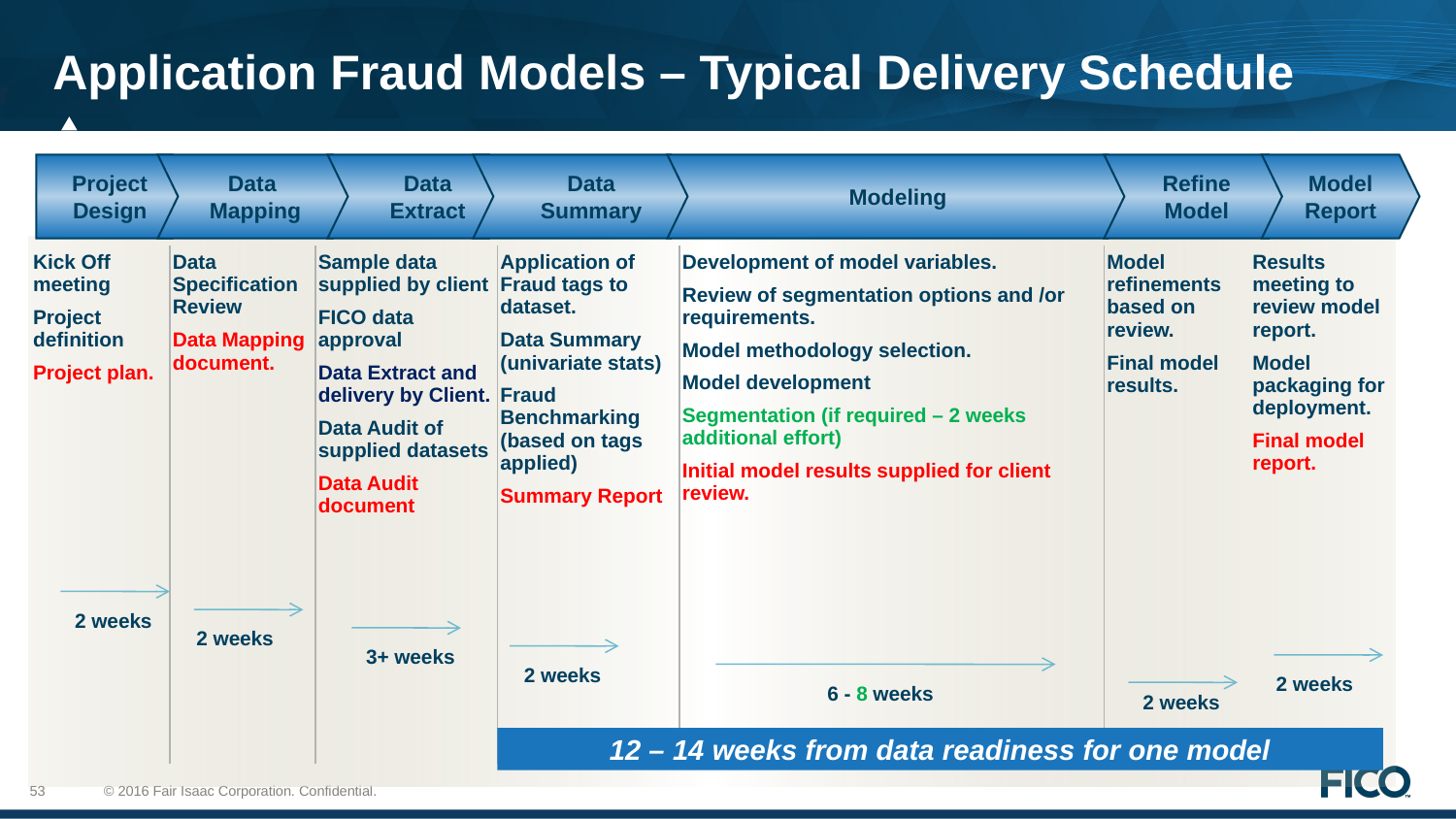

# Application Fraud Models – Typical Delivery Schedule
Project
Design
Data
Mapping
Data Extract
Data Summary
Modeling
Refine
Model
Model Report

| Kick Off meeting Project definition Project plan. | Data Specification Review Data Mapping document. | Sample data supplied by client FICO data approval Data Extract and delivery by Client. Data Audit of supplied datasets Data Audit document | Application of Fraud tags to dataset. Data Summary (univariate stats) Fraud Benchmarking (based on tags applied) Summary Report | Development of model variables. Review of segmentation options and /or requirements. Model methodology selection. Model development Segmentation (if required – 2 weeks additional effort) Initial model results supplied for client review. | Model refinements based on review. Final model results. | Results meeting to review model report. Model packaging for deployment. Final model report. |
| --- | --- | --- | --- | --- | --- | --- |
2 weeks
2 weeks
3+ weeks
2 weeks
2 weeks
6 - 8 weeks
2 weeks
12 – 14 weeks from data readiness for one model